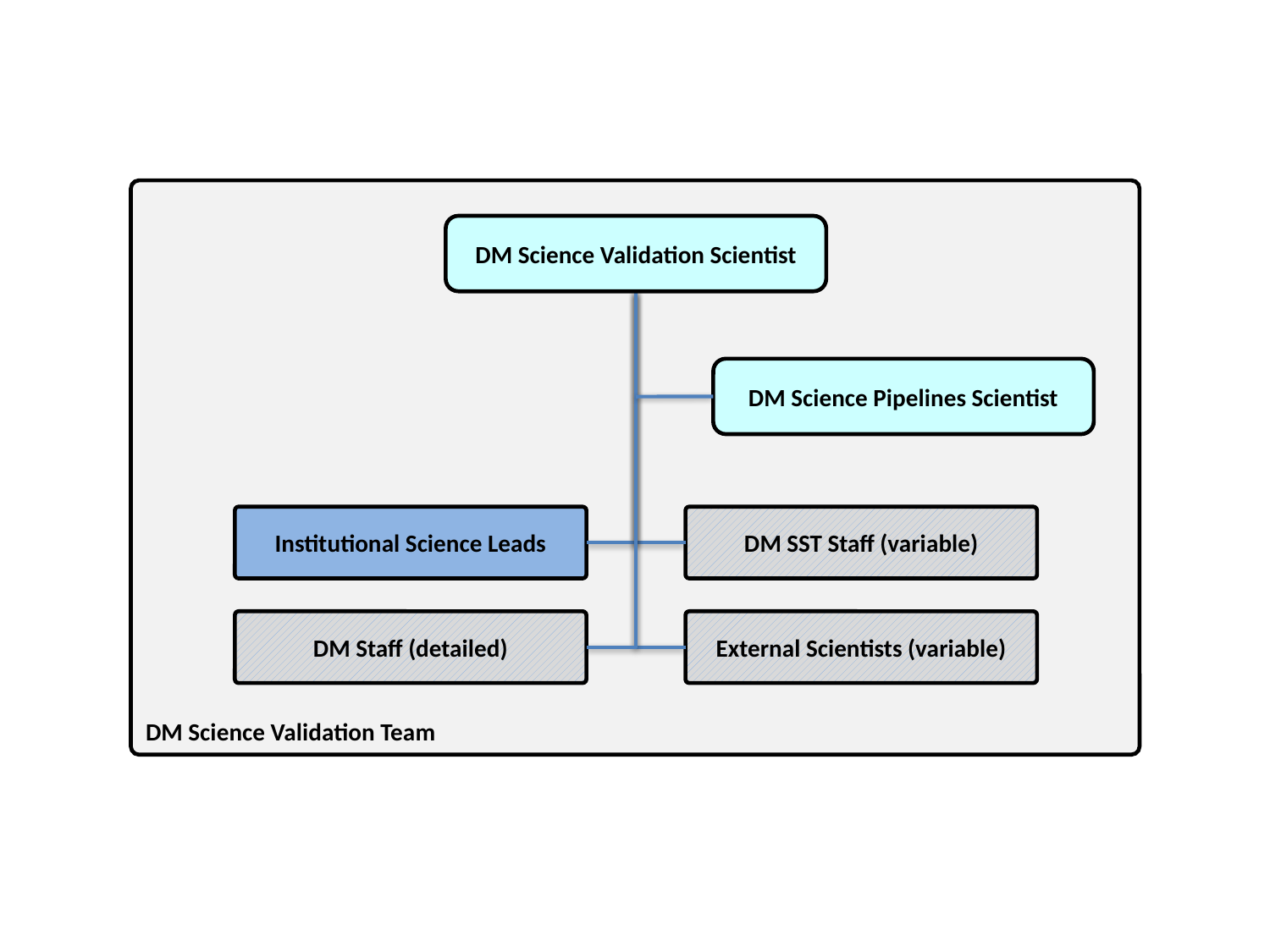

DM Science Validation Team
DM Science Validation Scientist
DM Science Pipelines Scientist
Institutional Science Leads
DM SST Staff (variable)
DM Staff (detailed)
External Scientists (variable)